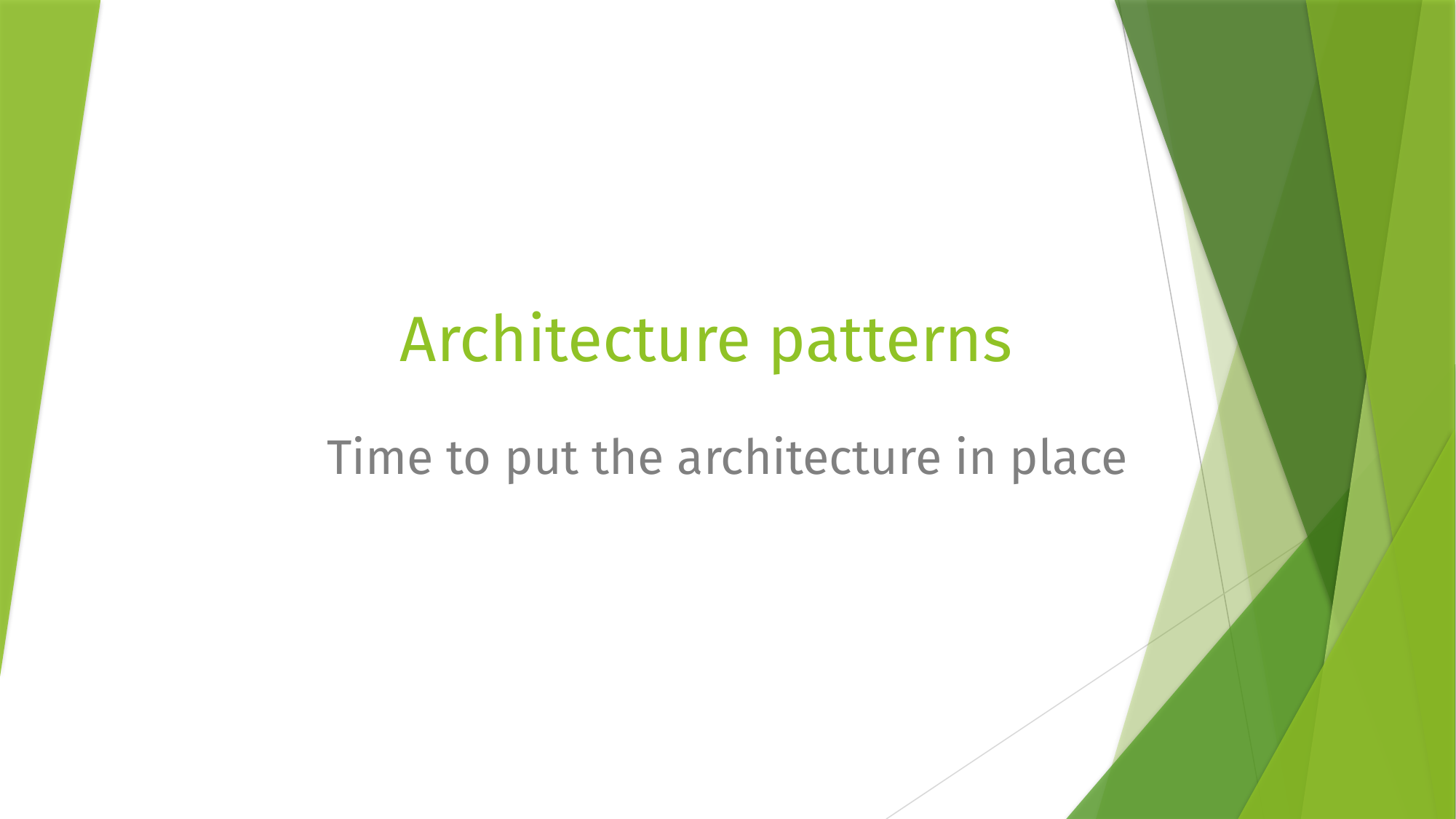

# Architecture patterns

Time to put the architecture in place